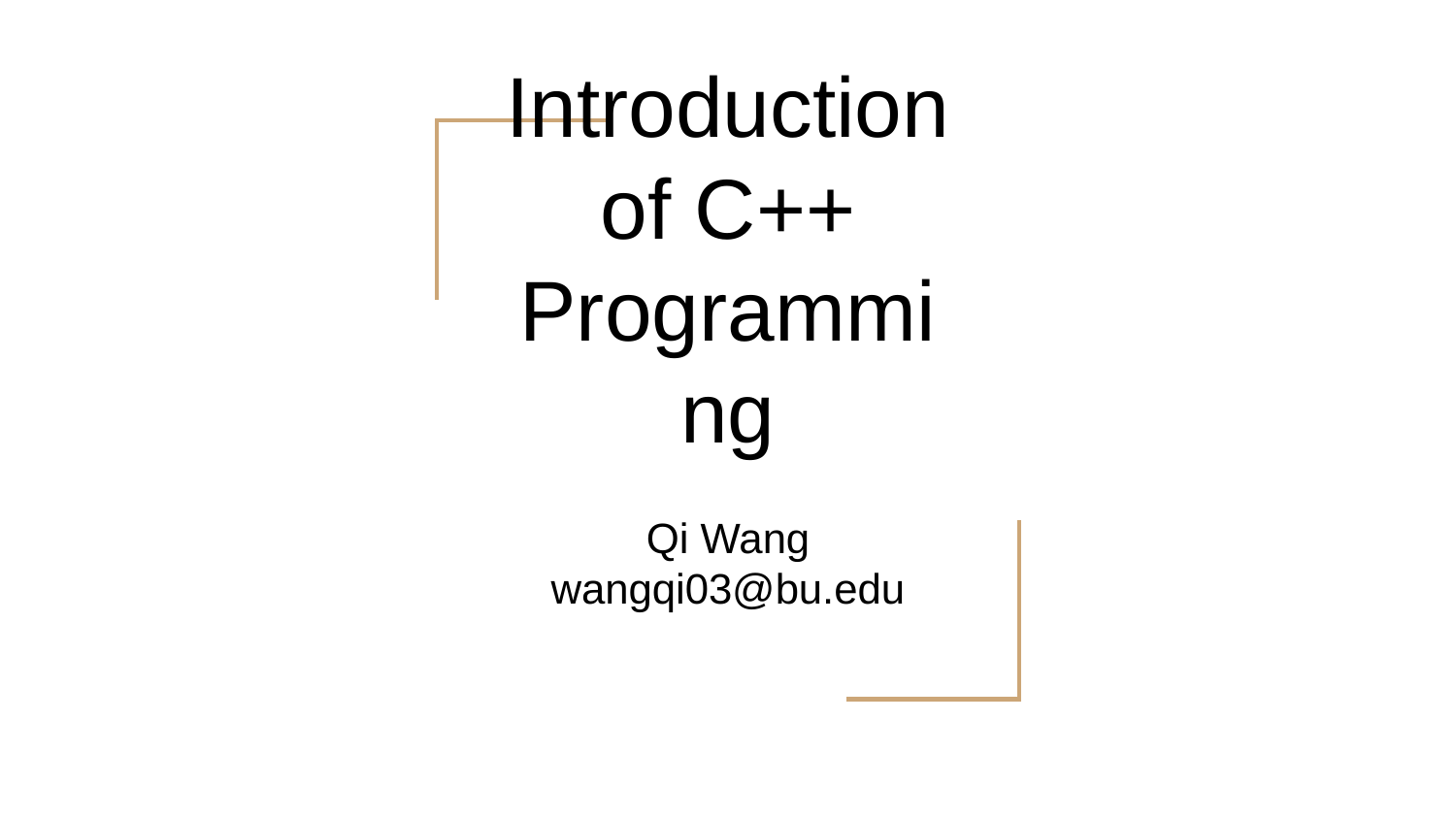

# Introduction of C++ Programming
Qi Wang
wangqi03@bu.edu